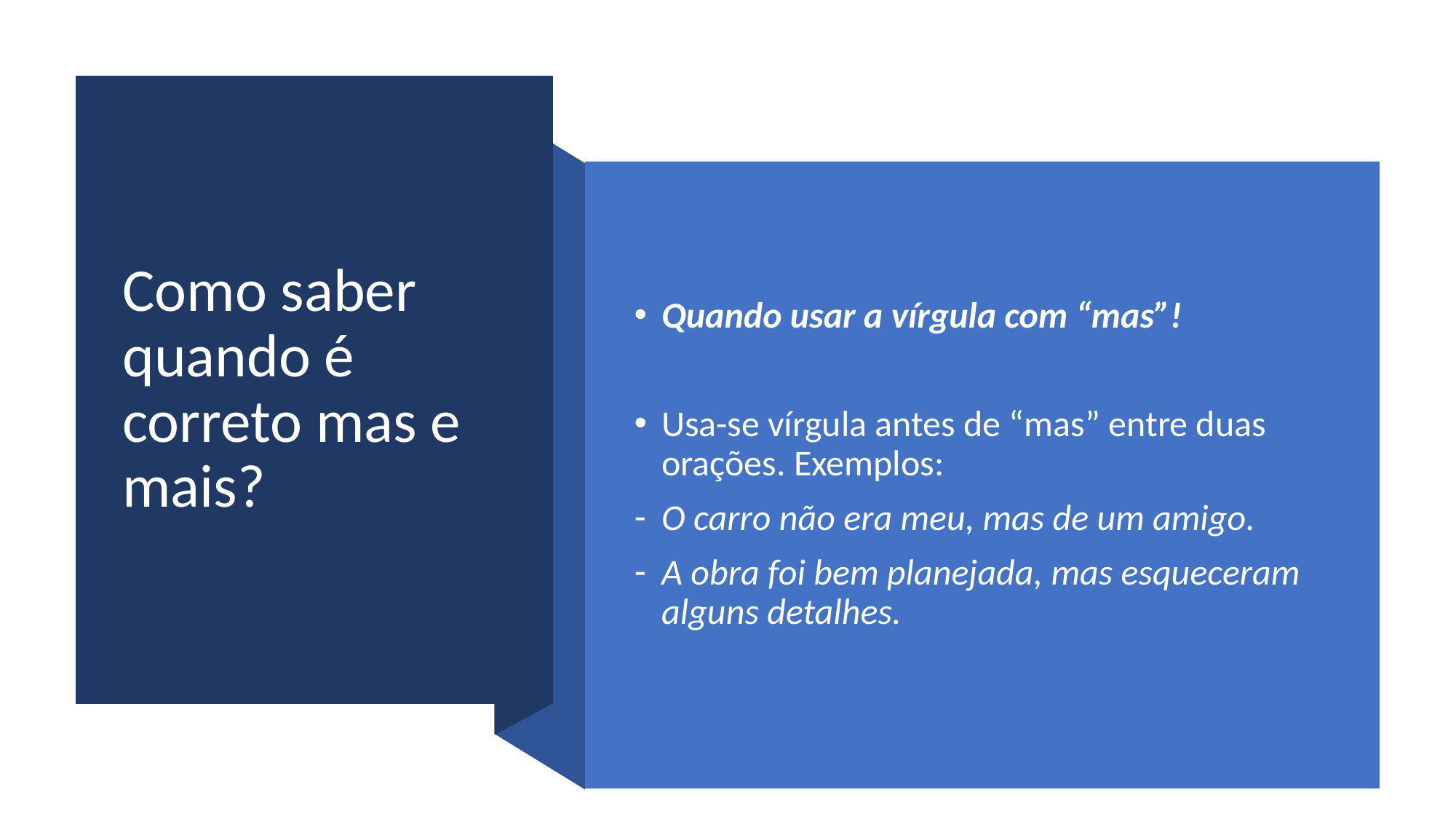

# Como saber quando é correto mas e mais?

Quando usar a vírgula com “mas”!

Usa-se vírgula antes de “mas” entre duas orações. Exemplos:
O carro não era meu, mas de um amigo.
A obra foi bem planejada, mas esqueceram alguns detalhes.